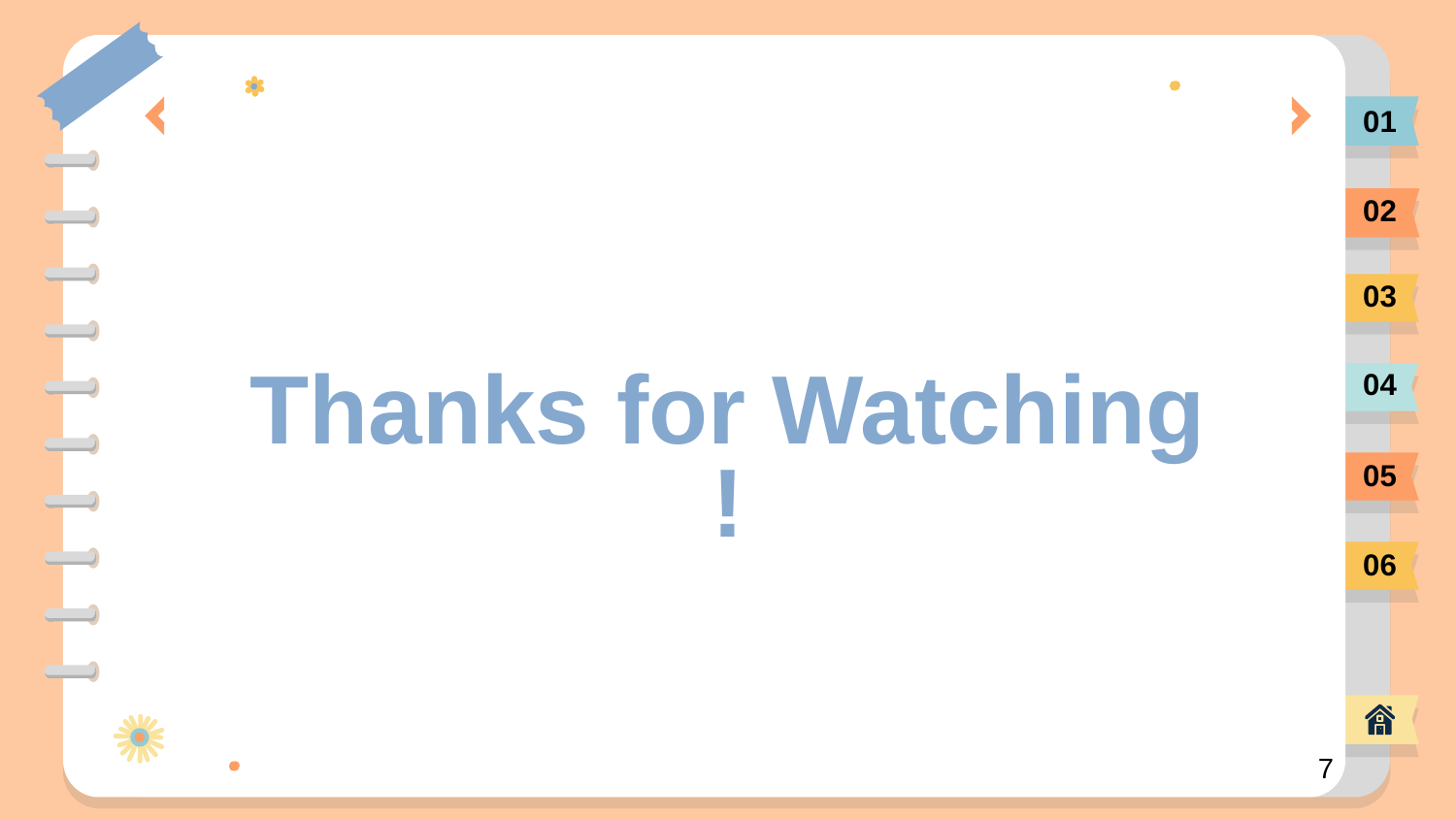

01

02
03
Thanks for Watching !
04
05
06

7